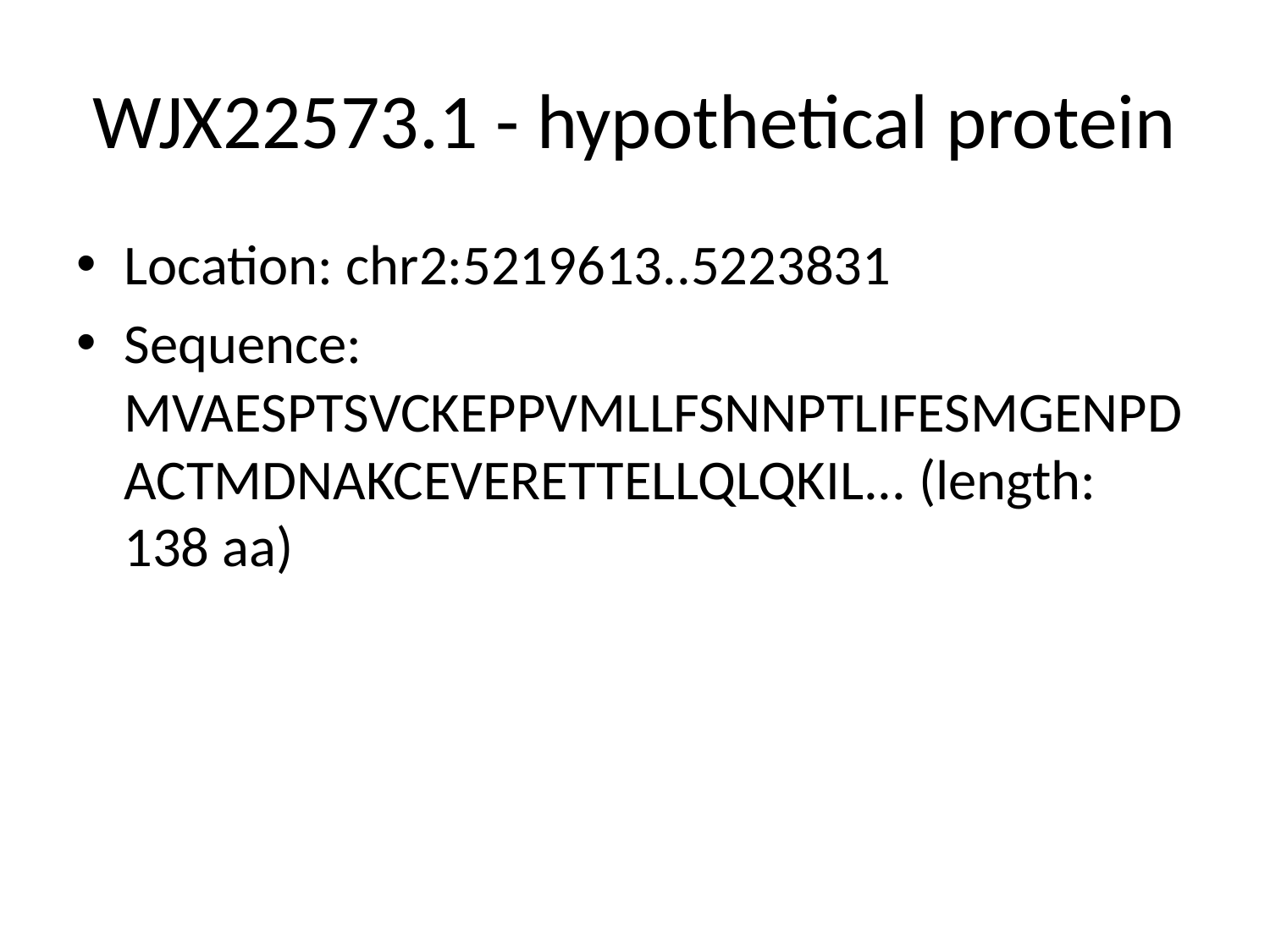

# WJX22573.1 - hypothetical protein
Location: chr2:5219613..5223831
Sequence: MVAESPTSVCKEPPVMLLFSNNPTLIFESMGENPDACTMDNAKCEVERETTELLQLQKIL... (length: 138 aa)